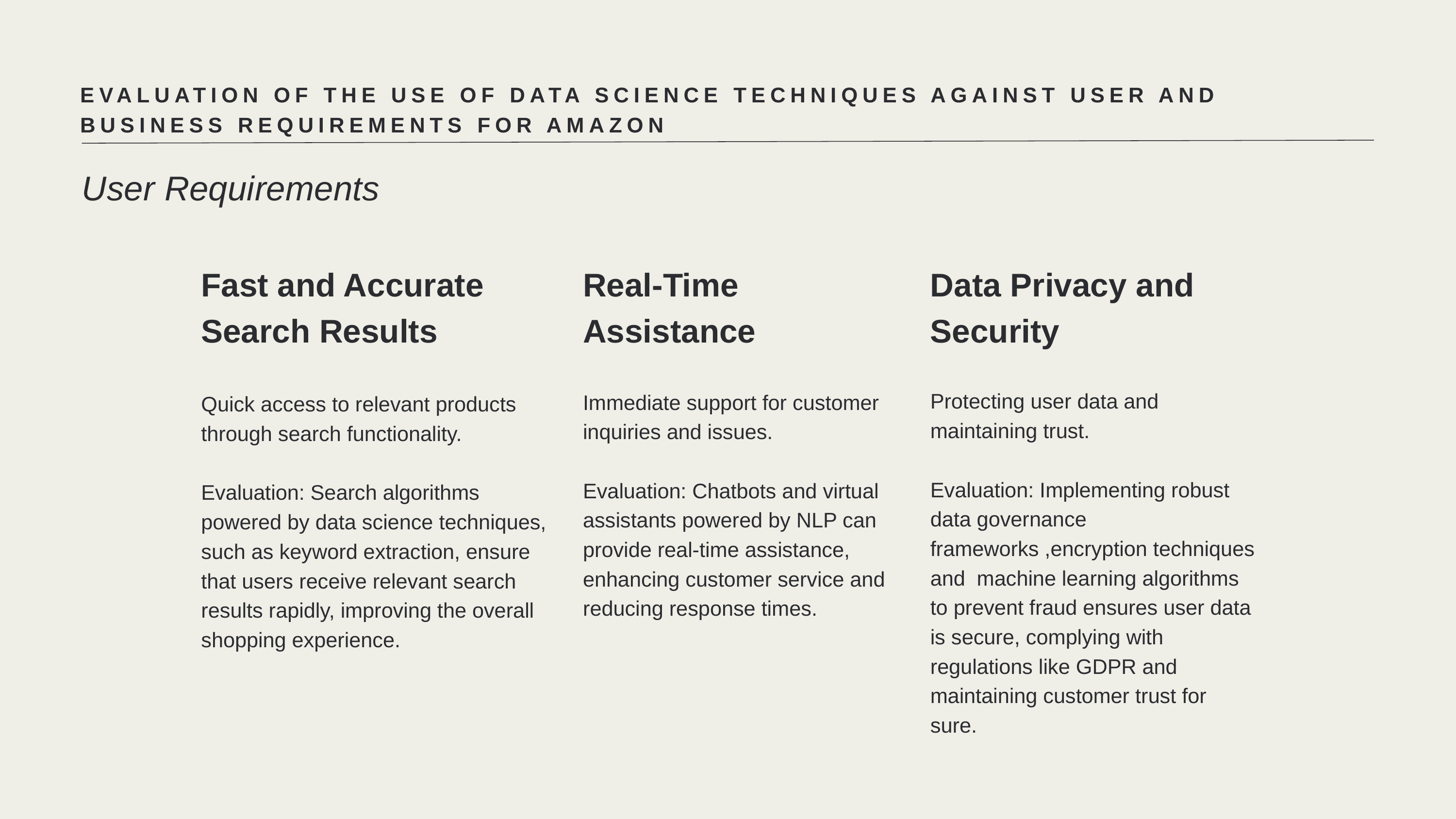

EVALUATION OF THE USE OF DATA SCIENCE TECHNIQUES AGAINST USER AND BUSINESS REQUIREMENTS FOR AMAZON

User Requirements
Fast and Accurate Search Results
Real-Time Assistance
Data Privacy and Security
Protecting user data and maintaining trust.

Evaluation: Implementing robust data governance frameworks ,encryption techniques and  machine learning algorithms to prevent fraud ensures user data is secure, complying with regulations like GDPR and maintaining customer trust for sure.

Immediate support for customer inquiries and issues.

Evaluation: Chatbots and virtual assistants powered by NLP can provide real-time assistance, enhancing customer service and reducing response times.

Quick access to relevant products through search functionality.

Evaluation: Search algorithms powered by data science techniques, such as keyword extraction, ensure that users receive relevant search results rapidly, improving the overall shopping experience.